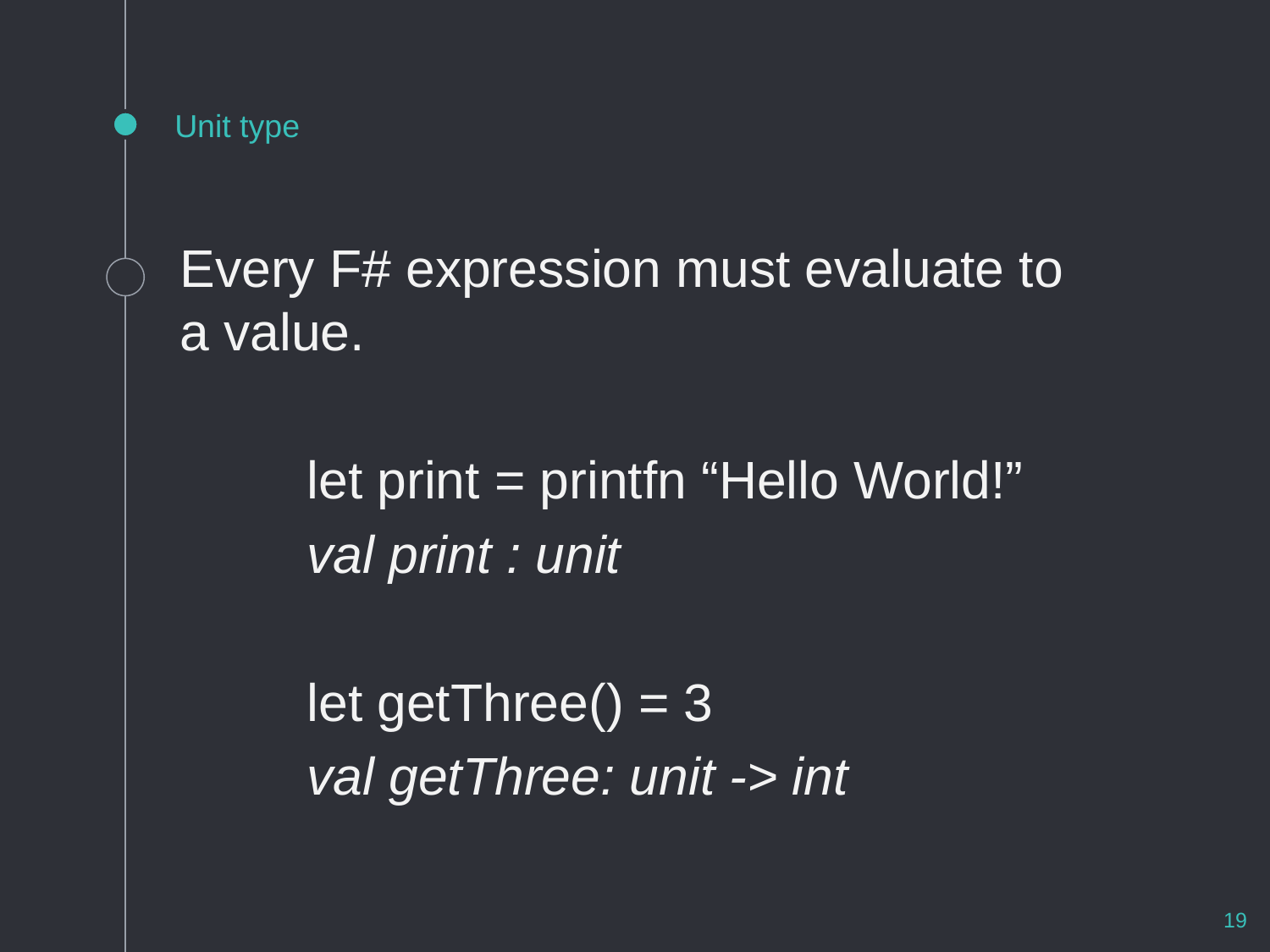

# Unit type
Every F# expression must evaluate to a value.

	let print = printfn “Hello World!”
	val print : unit

	let getThree() = 3
	val getThree: unit -> int
19